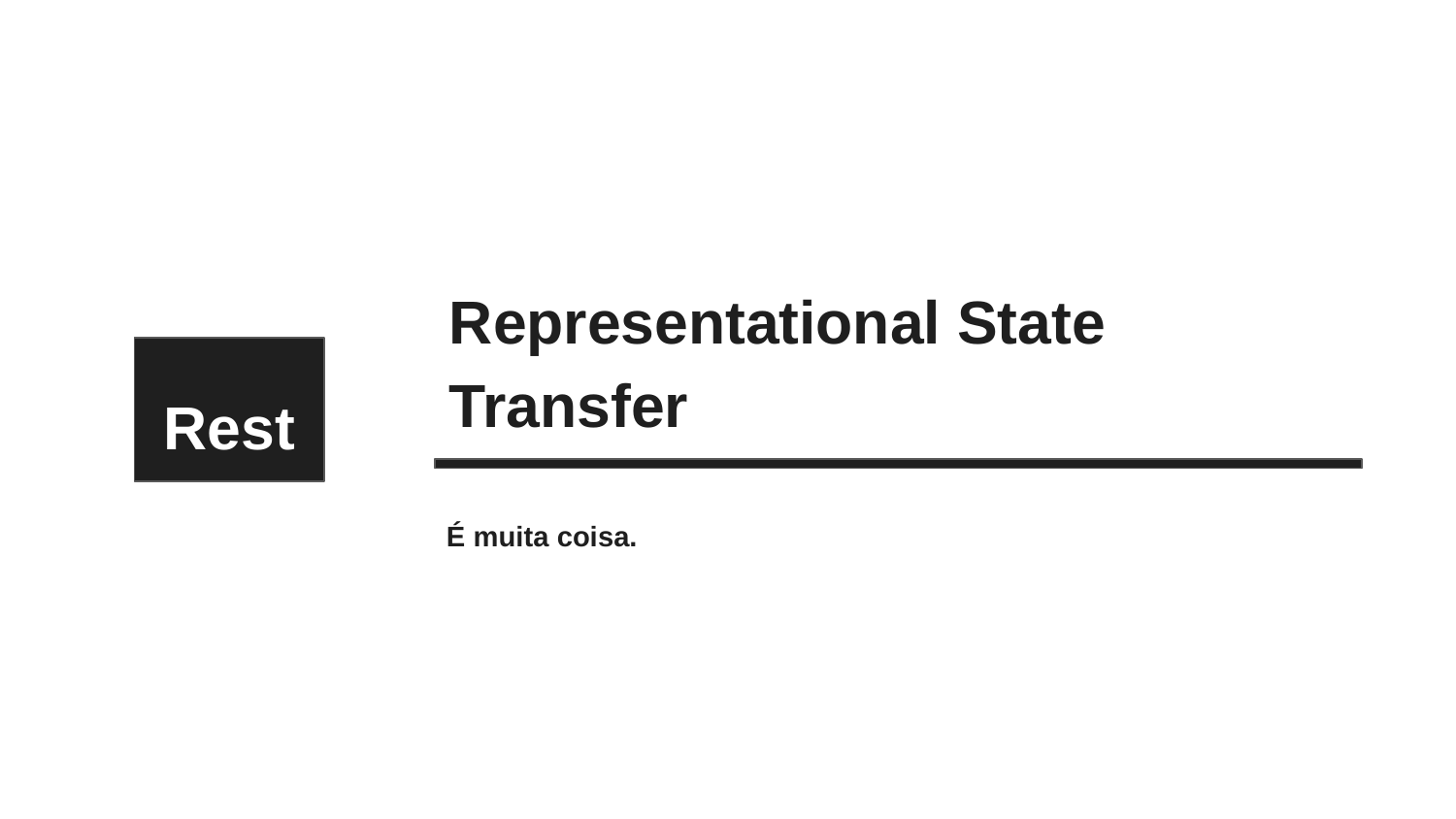

Representational State Transfer

Rest

É muita coisa.